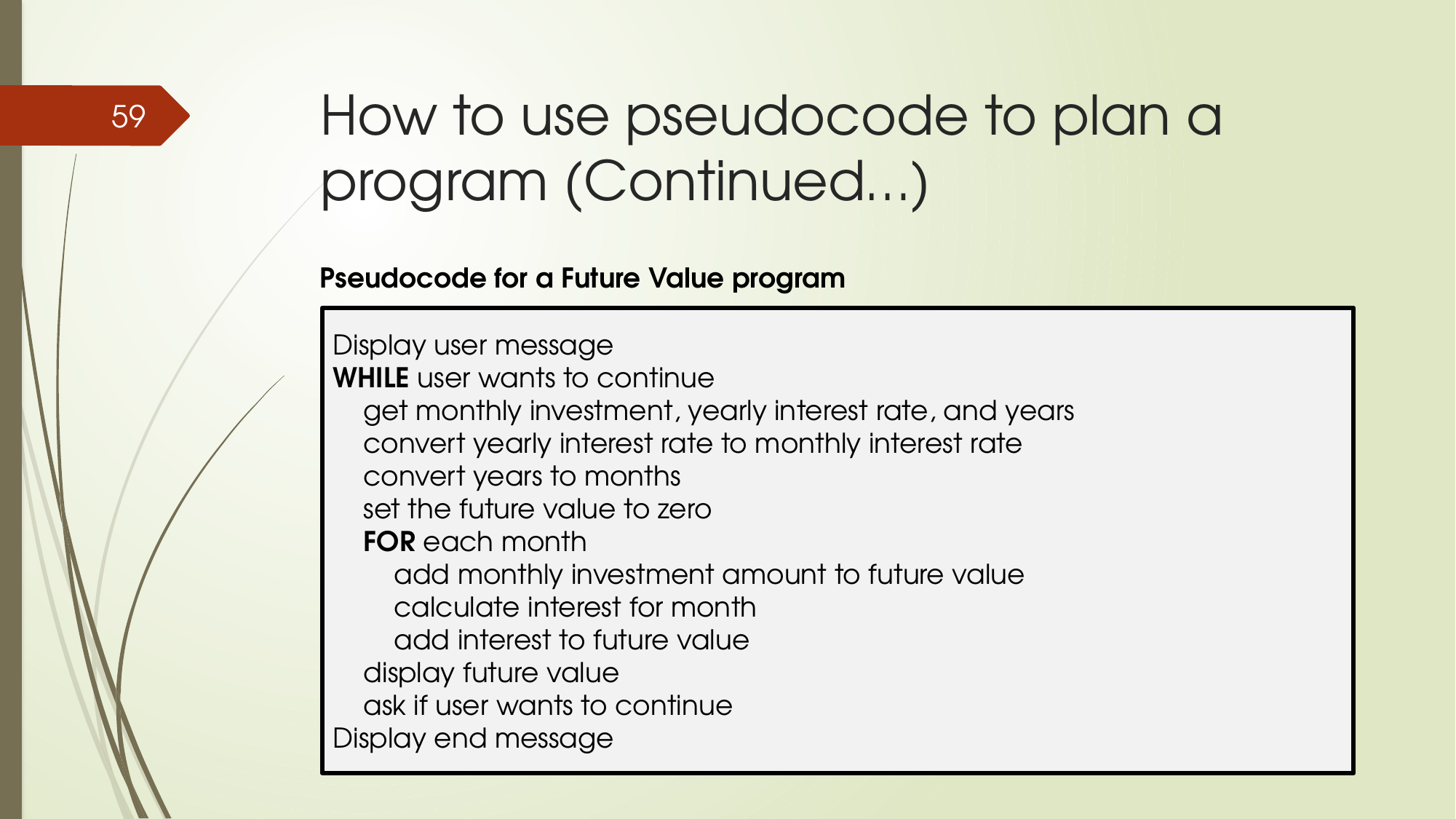

# How to use pseudocode to plan a program (Continued…)
59
Pseudocode for a Future Value program

Display user message
WHILE user wants to continue
    get monthly investment, yearly interest rate, and years
    convert yearly interest rate to monthly interest rate
    convert years to months
    set the future value to zero
    FOR each month
        add monthly investment amount to future value
        calculate interest for month
        add interest to future value
    display future value
    ask if user wants to continue
Display end message